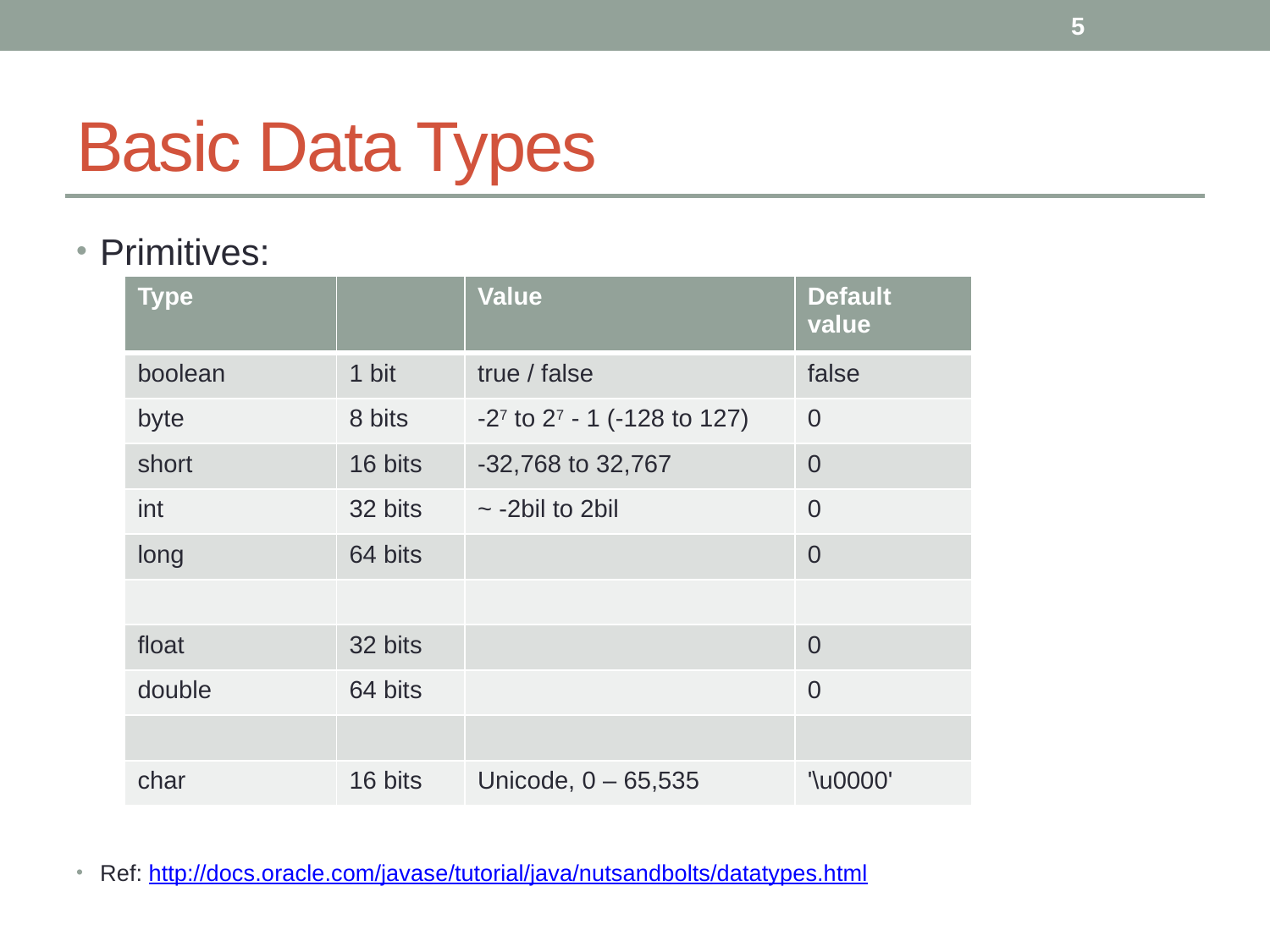

5
# Basic Data Types
Primitives:

Ref: http://docs.oracle.com/javase/tutorial/java/nutsandbolts/datatypes.html

| Type |  | Value | Default value |
| --- | --- | --- | --- |
| boolean | 1 bit | true / false | false |
| byte | 8 bits | -27 to 27 - 1 (-128 to 127) | 0 |
| short | 16 bits | -32,768 to 32,767 | 0 |
| int | 32 bits | ~ -2bil to 2bil | 0 |
| long | 64 bits |  | 0 |
|  |  |  |  |
| float | 32 bits |  | 0 |
| double | 64 bits |  | 0 |
|  |  |  |  |
| char | 16 bits | Unicode, 0 – 65,535 | '\u0000' |